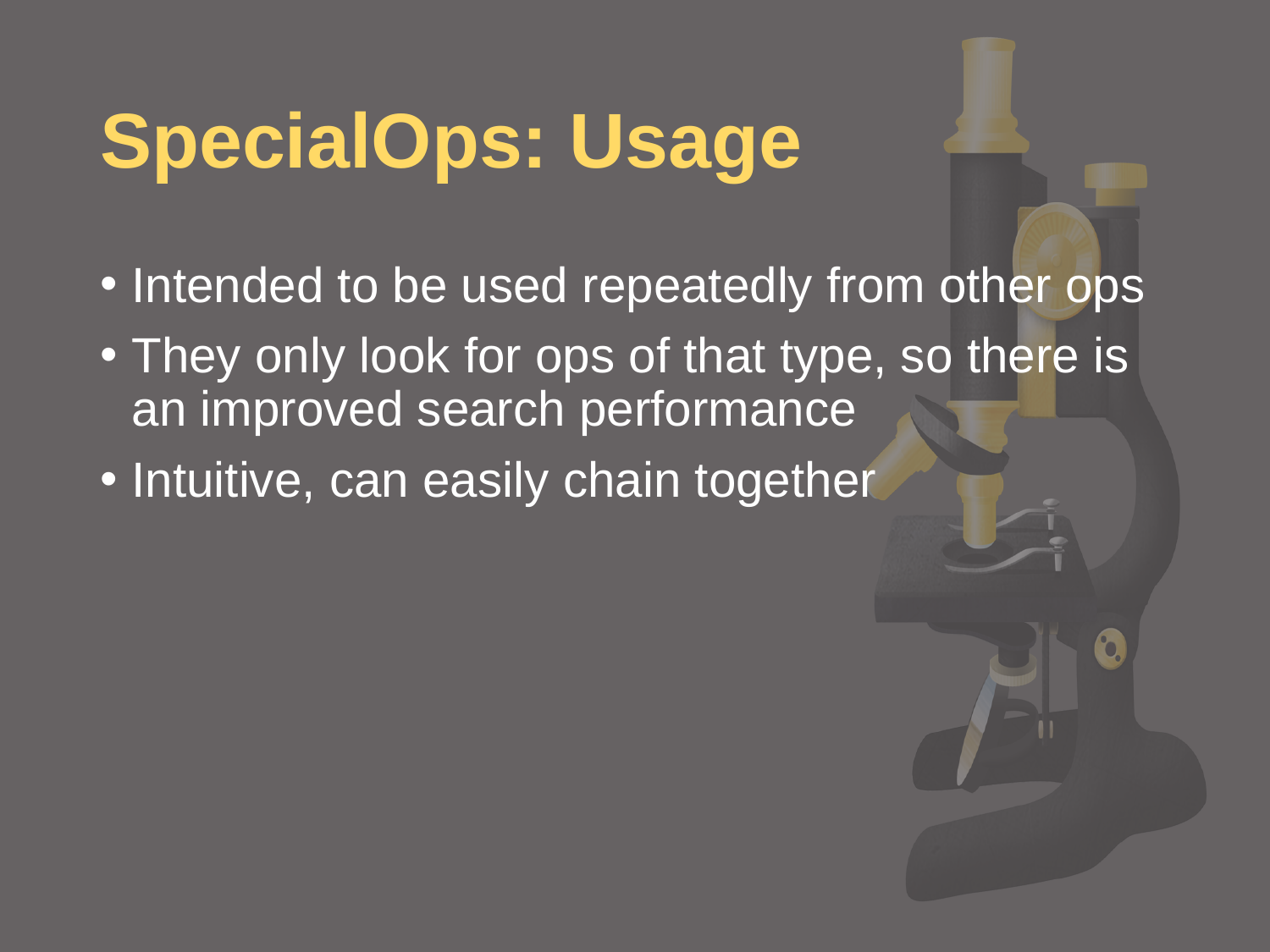

# SpecialOps: Usage
Intended to be used repeatedly from other ops
They only look for ops of that type, so there is an improved search performance
Intuitive, can easily chain together